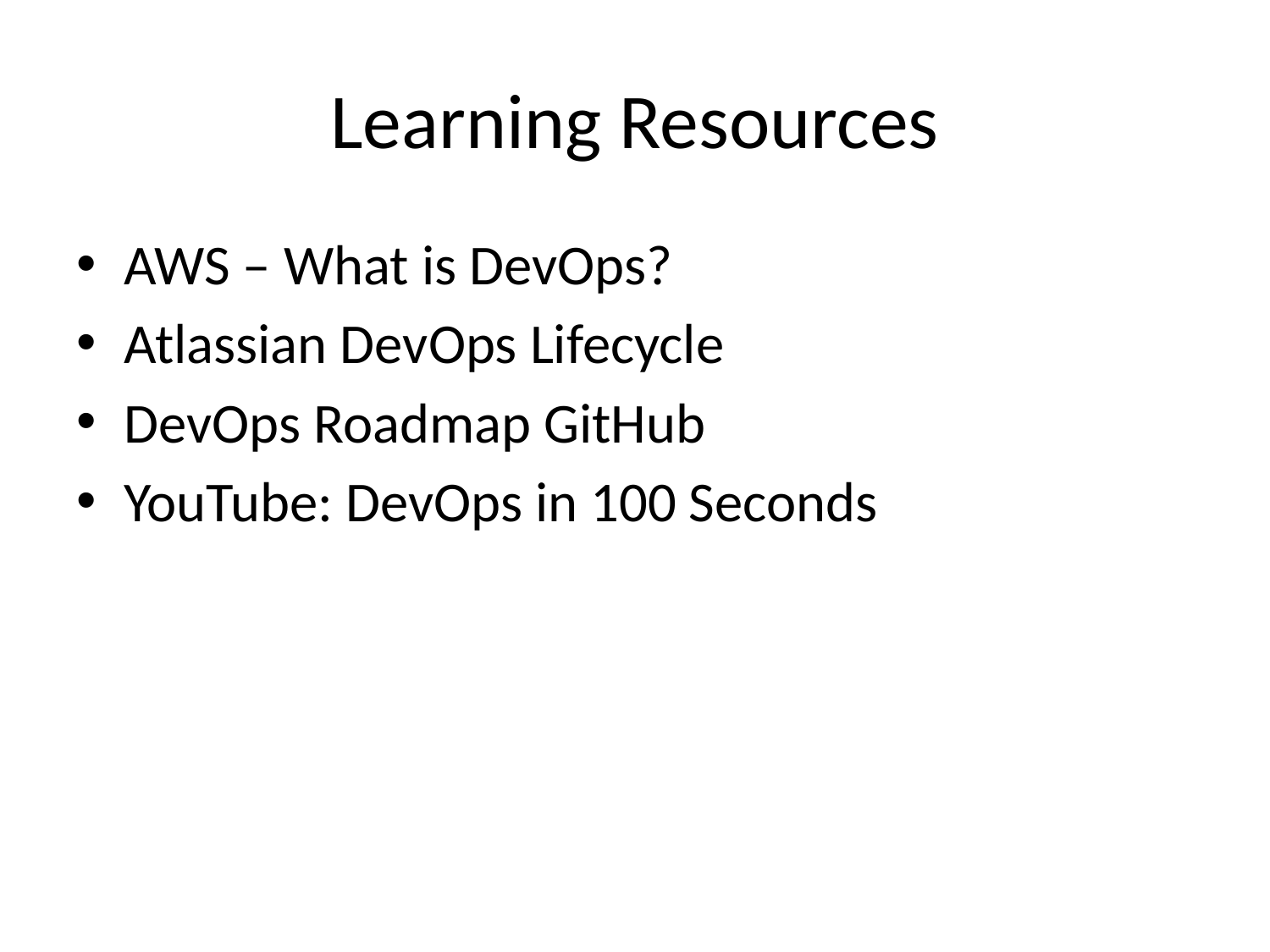

# Learning Resources
AWS – What is DevOps?
Atlassian DevOps Lifecycle
DevOps Roadmap GitHub
YouTube: DevOps in 100 Seconds